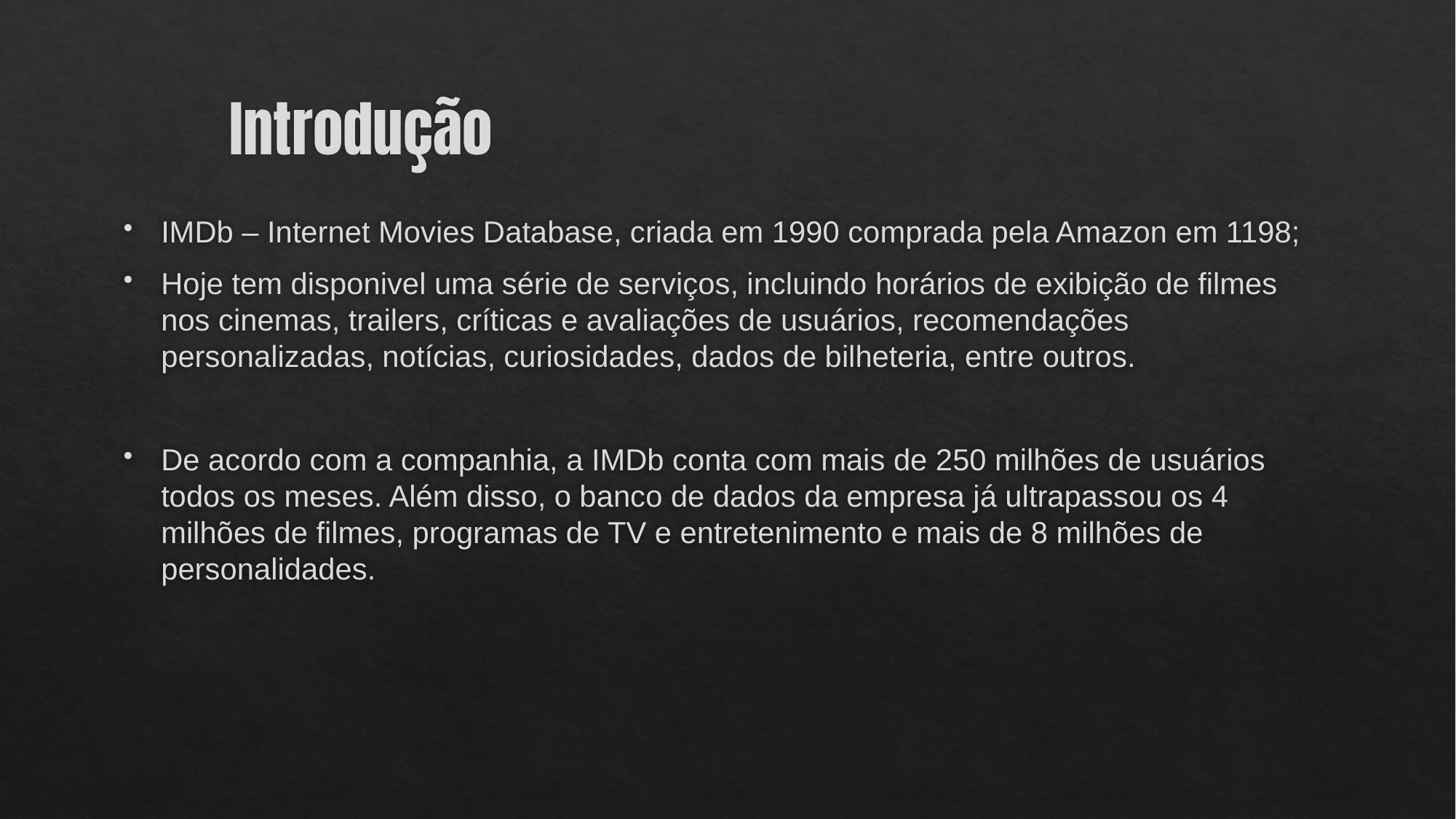

# Introdução
IMDb – Internet Movies Database, criada em 1990 comprada pela Amazon em 1198;
Hoje tem disponivel uma série de serviços, incluindo horários de exibição de filmes nos cinemas, trailers, críticas e avaliações de usuários, recomendações personalizadas, notícias, curiosidades, dados de bilheteria, entre outros.

De acordo com a companhia, a IMDb conta com mais de 250 milhões de usuários todos os meses. Além disso, o banco de dados da empresa já ultrapassou os 4 milhões de filmes, programas de TV e entretenimento e mais de 8 milhões de personalidades.